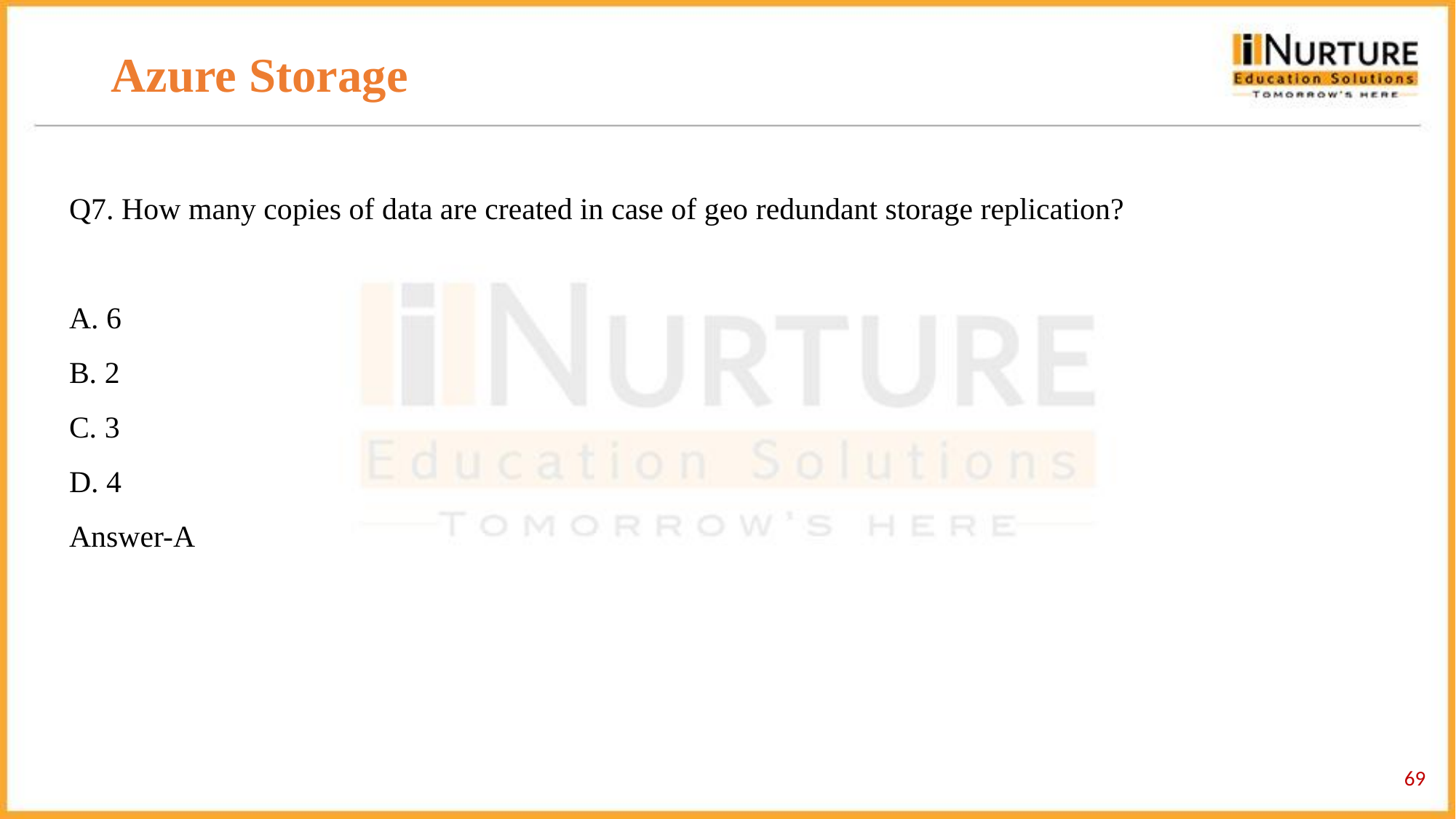

# Azure Storage
Q7. How many copies of data are created in case of geo redundant storage replication?

A. 6
B. 2
C. 3
D. 4
Answer-A
69